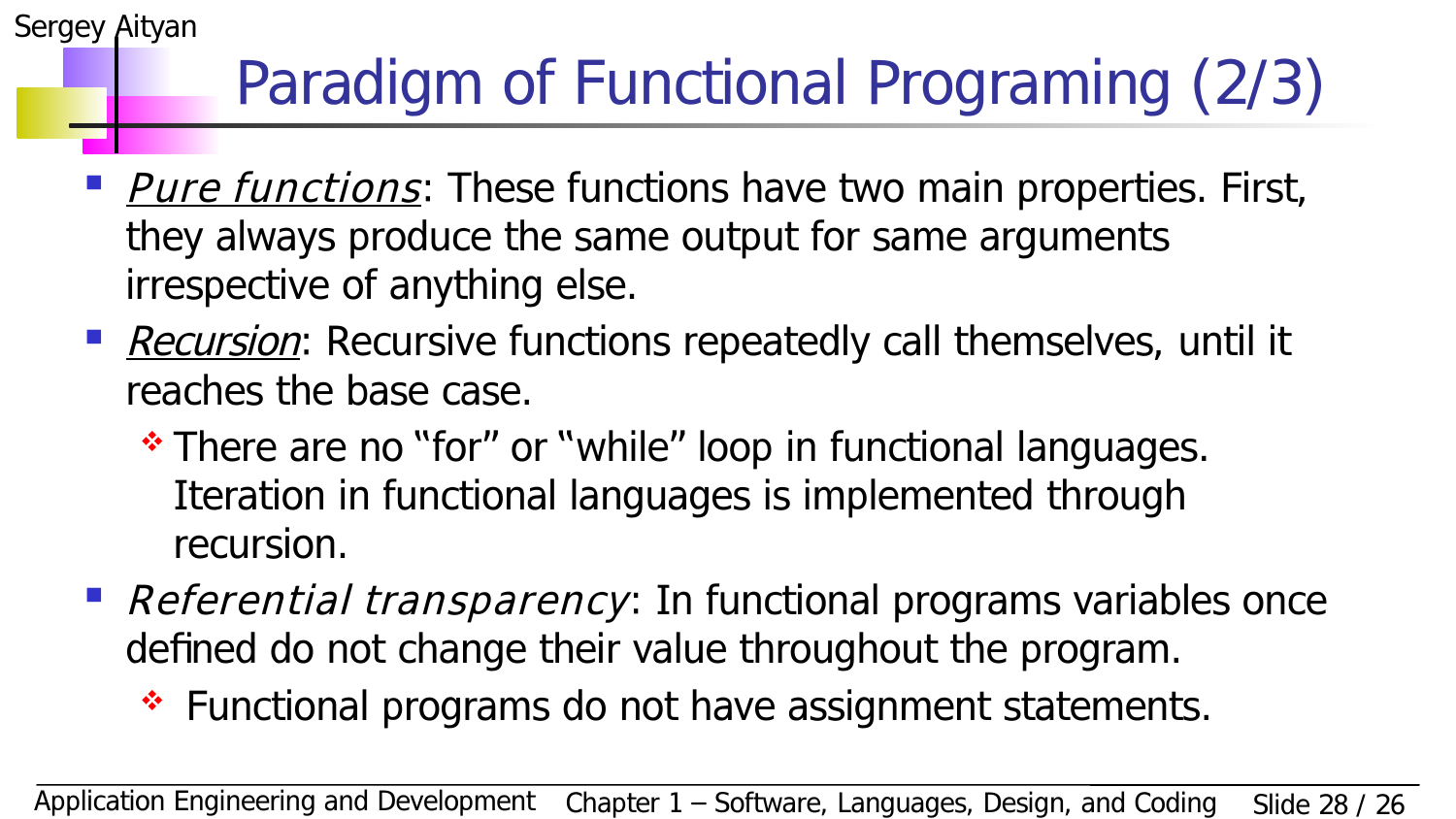

# Paradigm of Functional Programing (2/3)
Pure functions: These functions have two main properties. First, they always produce the same output for same arguments irrespective of anything else.
Recursion: Recursive functions repeatedly call themselves, until it reaches the base case.
There are no “for” or “while” loop in functional languages. Iteration in functional languages is implemented through recursion.
Referential transparency: In functional programs variables once defined do not change their value throughout the program.
 Functional programs do not have assignment statements.